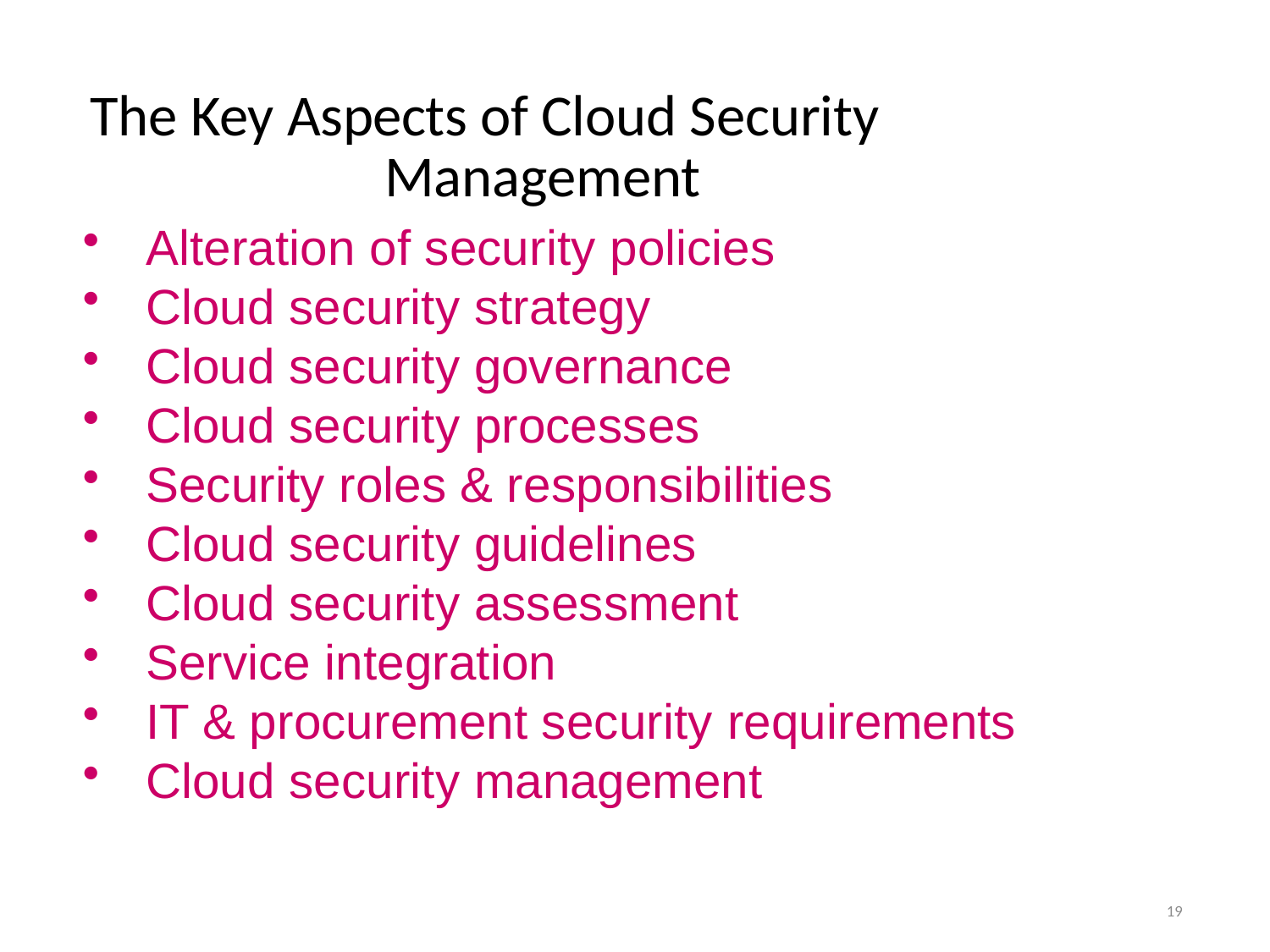

# The Key Aspects of Cloud Security  Management
Alteration of security policies
Cloud security strategy
Cloud security governance
Cloud security processes
Security roles & responsibilities
Cloud security guidelines
Cloud security assessment
Service integration
IT & procurement security requirements
Cloud security management
19